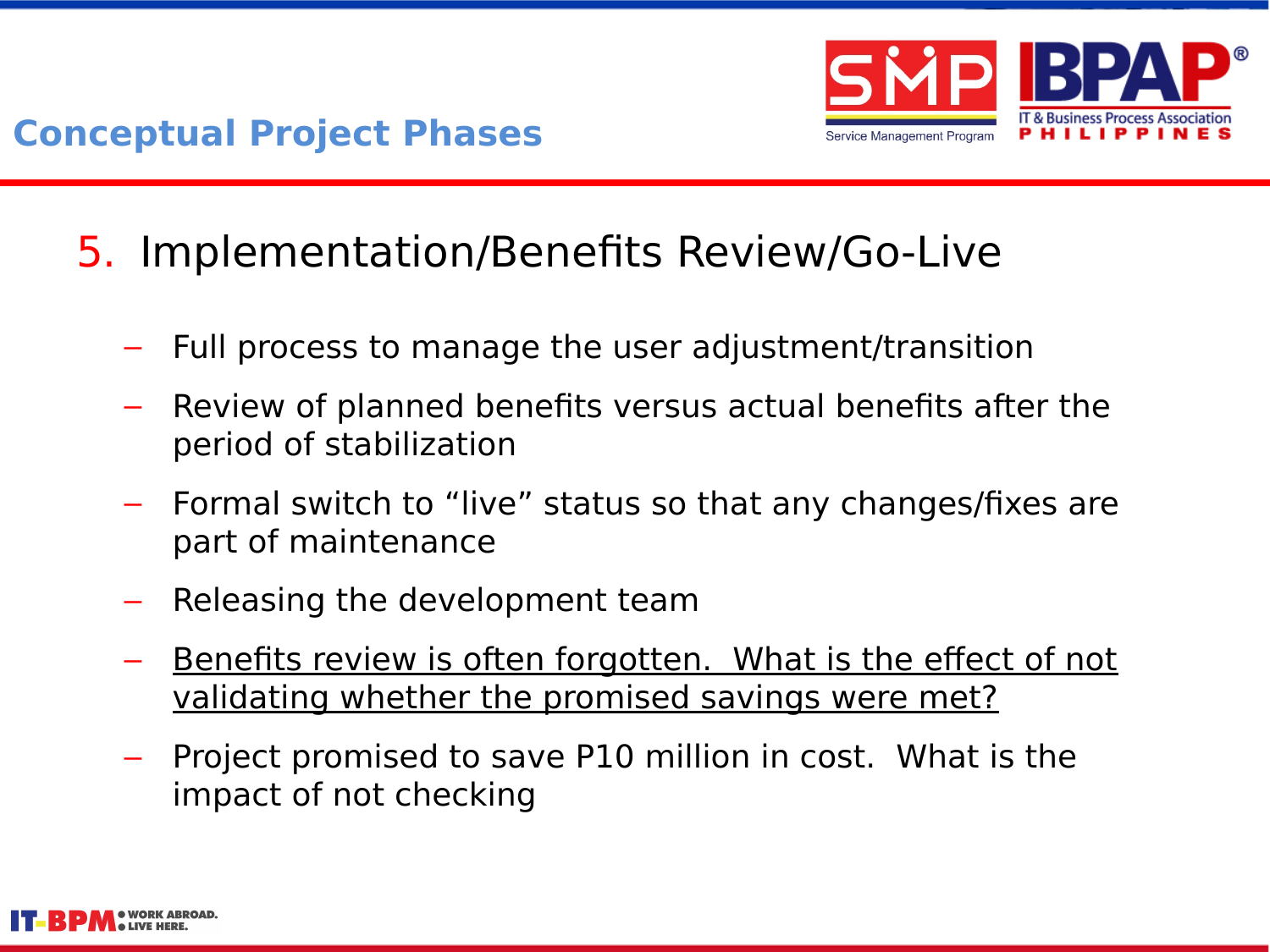

# Conceptual Project Phases
Implementation/Benefits Review/Go-Live

Full process to manage the user adjustment/transition
Review of planned benefits versus actual benefits after the period of stabilization
Formal switch to “live” status so that any changes/fixes are part of maintenance
Releasing the development team
Benefits review is often forgotten.  What is the effect of not validating whether the promised savings were met?
Project promised to save P10 million in cost.  What is the impact of not checking